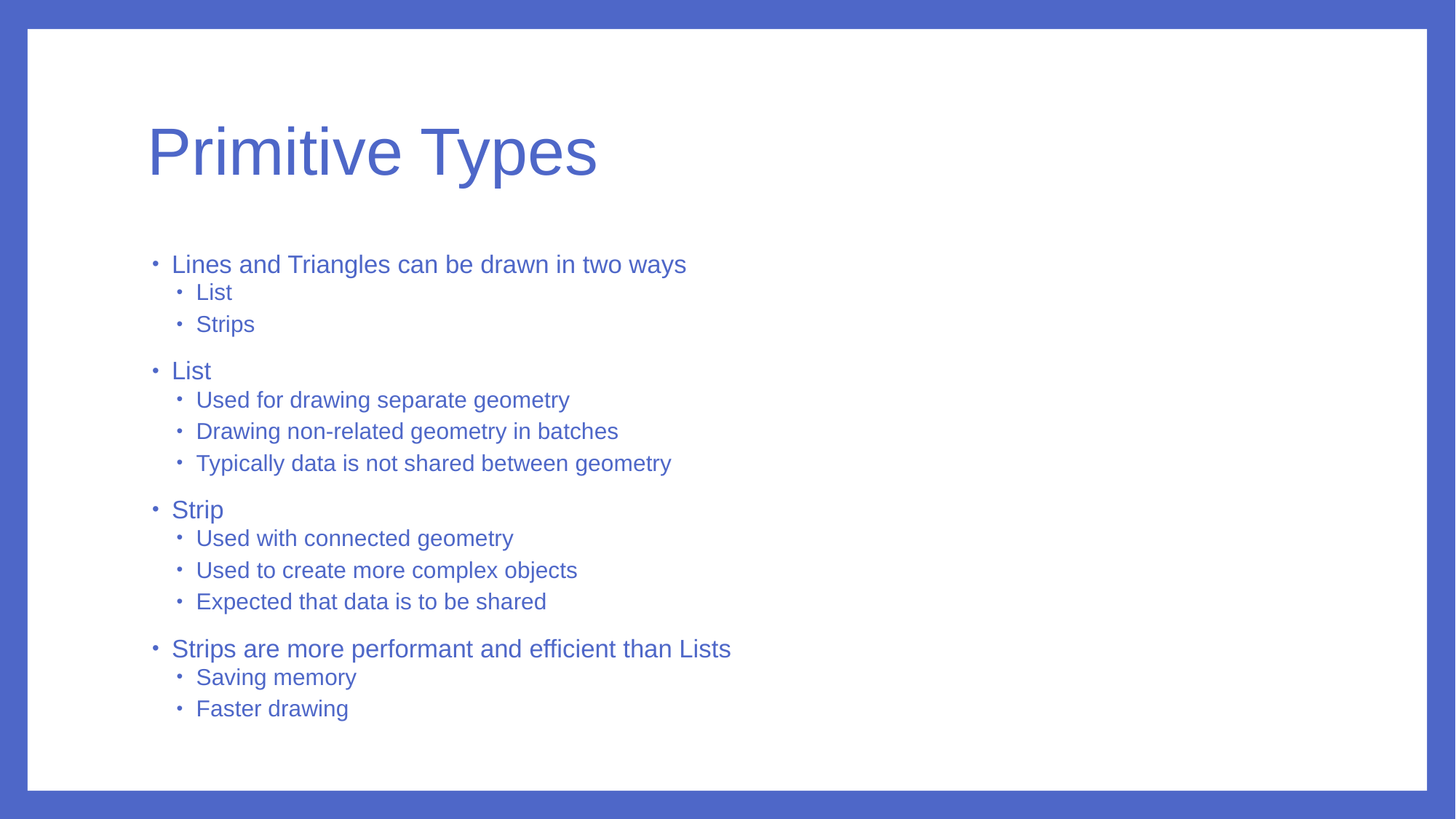

# Primitive Types
Lines and Triangles can be drawn in two ways
List
Strips
List
Used for drawing separate geometry
Drawing non-related geometry in batches
Typically data is not shared between geometry
Strip
Used with connected geometry
Used to create more complex objects
Expected that data is to be shared
Strips are more performant and efficient than Lists
Saving memory
Faster drawing